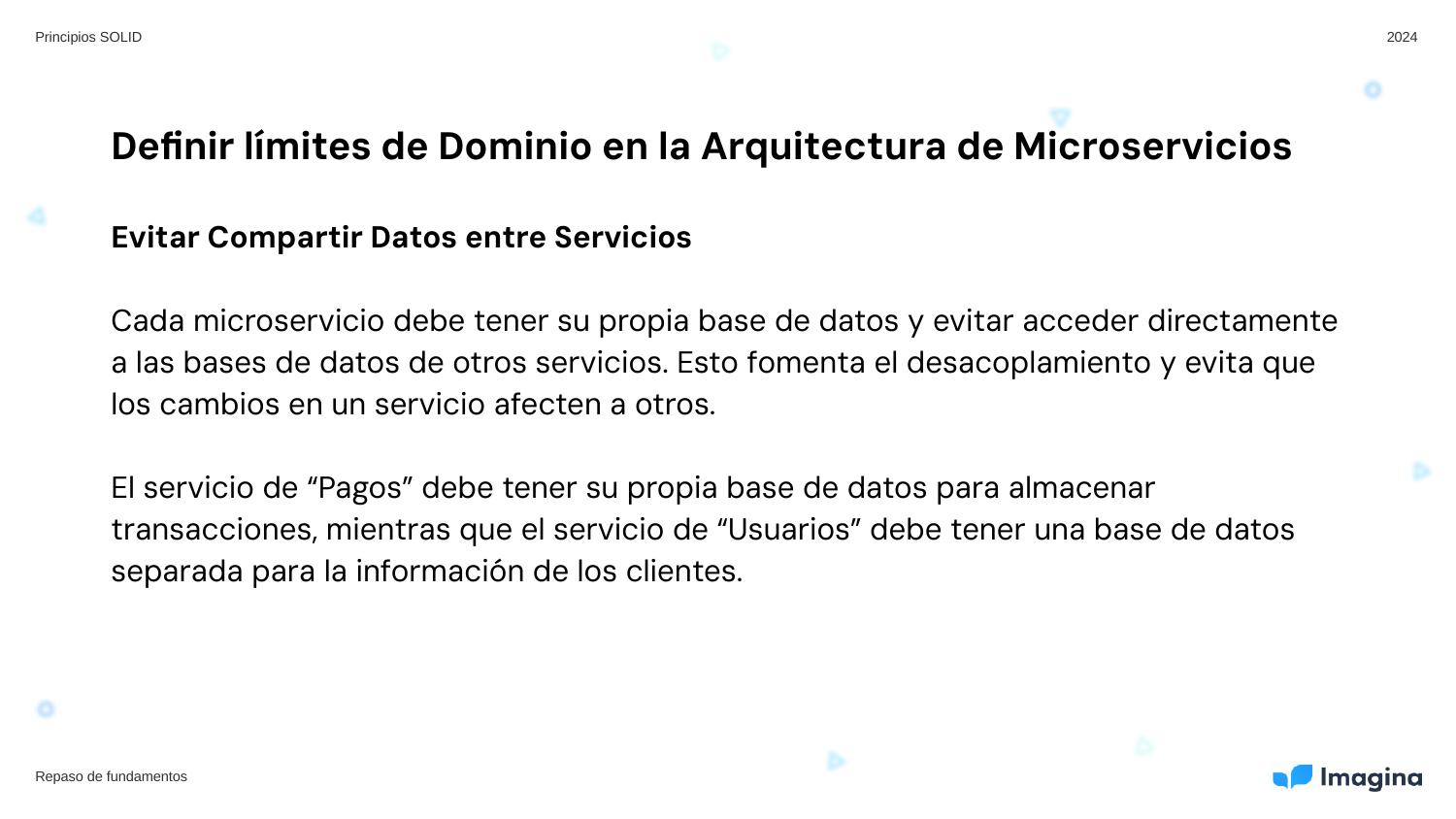

Principios SOLID
2024
Definir límites de Dominio en la Arquitectura de Microservicios
Evitar Compartir Datos entre Servicios

Cada microservicio debe tener su propia base de datos y evitar acceder directamente a las bases de datos de otros servicios. Esto fomenta el desacoplamiento y evita que los cambios en un servicio afecten a otros.

El servicio de “Pagos” debe tener su propia base de datos para almacenar transacciones, mientras que el servicio de “Usuarios” debe tener una base de datos separada para la información de los clientes.
Repaso de fundamentos